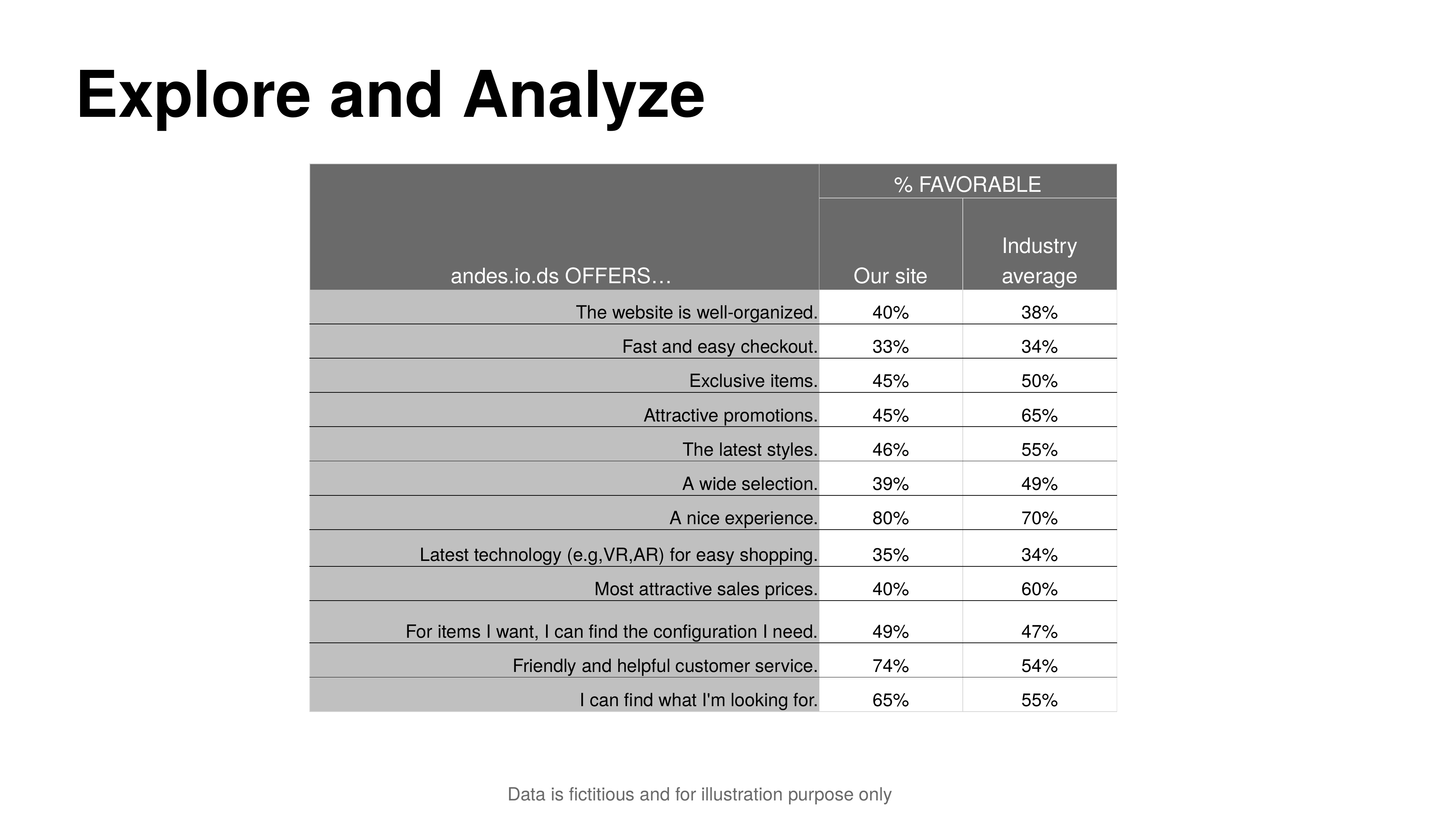

# Explore and Analyze
| andes.io.ds OFFERS… | % FAVORABLE |  |
| --- | --- | --- |
|  | Our site | Industry average |
| The website is well-organized. | 40% | 38% |
| Fast and easy checkout. | 33% | 34% |
| Exclusive items. | 45% | 50% |
| Attractive promotions. | 45% | 65% |
| The latest styles. | 46% | 55% |
| A wide selection. | 39% | 49% |
| A nice experience. | 80% | 70% |
| Latest technology (e.g,VR,AR) for easy shopping. | 35% | 34% |
| Most attractive sales prices. | 40% | 60% |
| For items I want, I can find the configuration I need. | 49% | 47% |
| Friendly and helpful customer service. | 74% | 54% |
| I can find what I'm looking for. | 65% | 55% |
Data is fictitious and for illustration purpose only